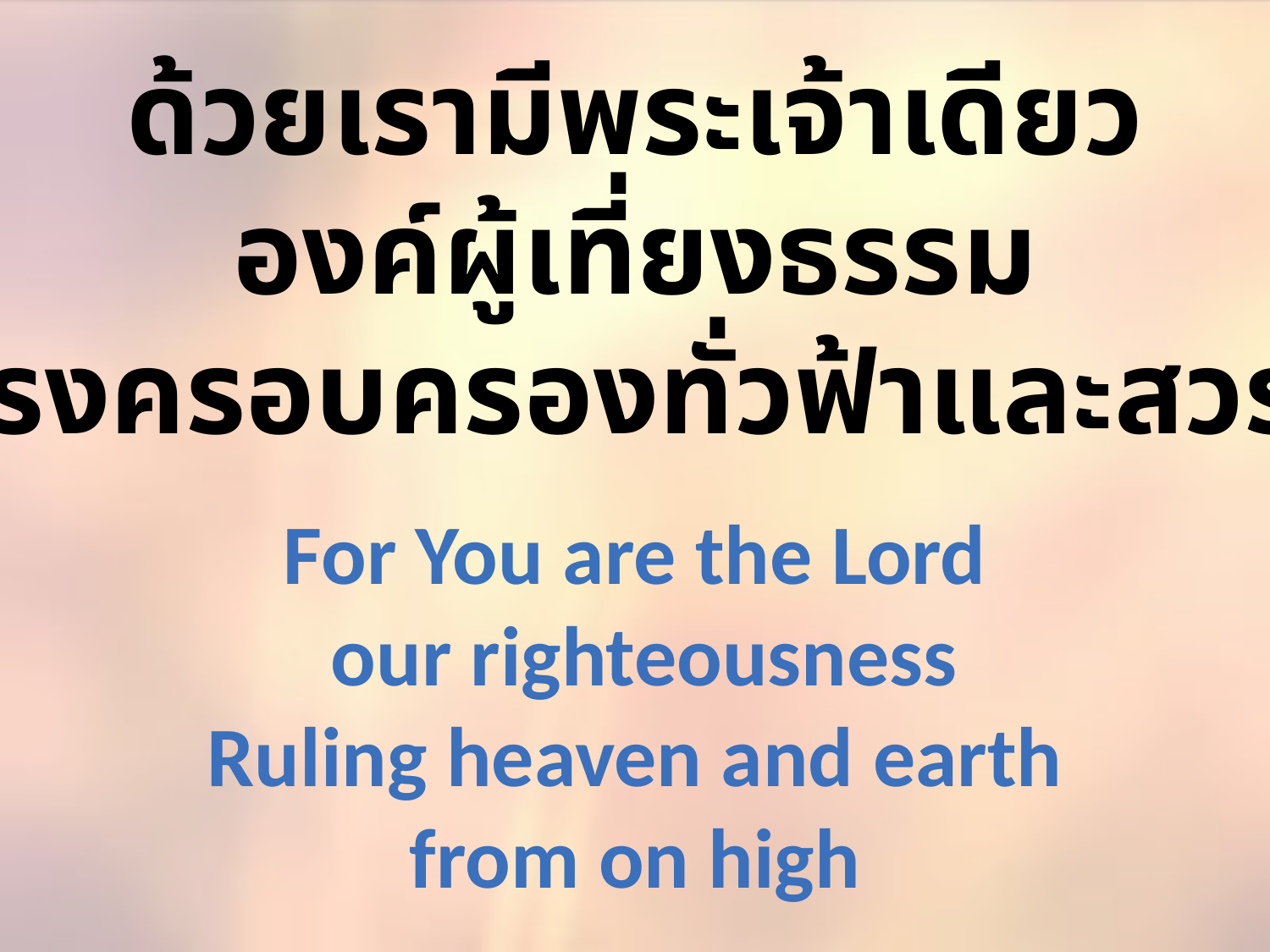

ด้วยเรามีพระเจ้าเดียว
องค์ผู้เที่ยงธรรม
ผู้ทรงครอบครองทั่วฟ้าและสวรรค์
For You are the Lord
 our righteousness
 Ruling heaven and earth
from on high